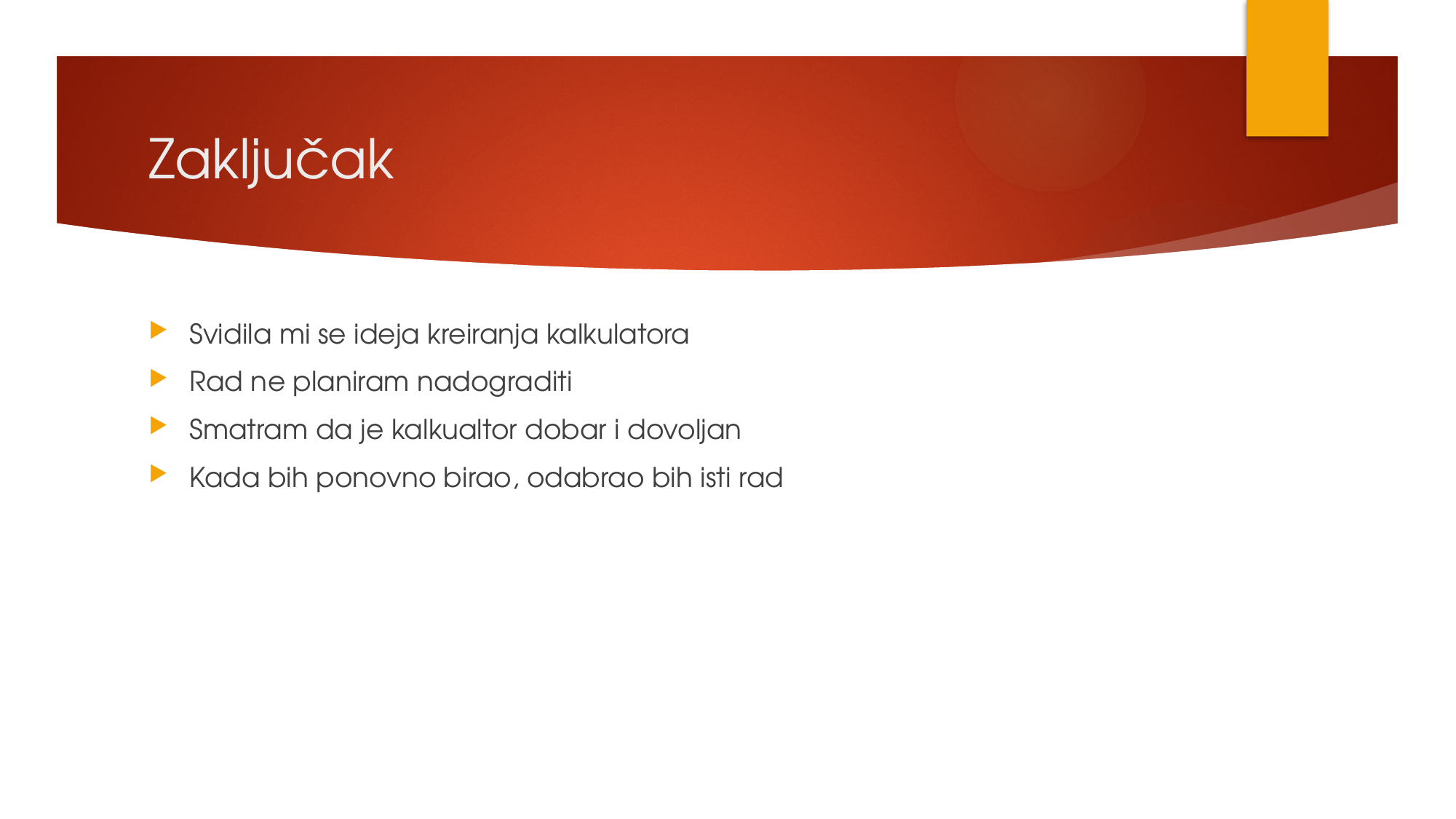

# Zaključak
Svidila mi se ideja kreiranja kalkulatora
Rad ne planiram nadograditi
Smatram da je kalkualtor dobar i dovoljan
Kada bih ponovno birao, odabrao bih isti rad